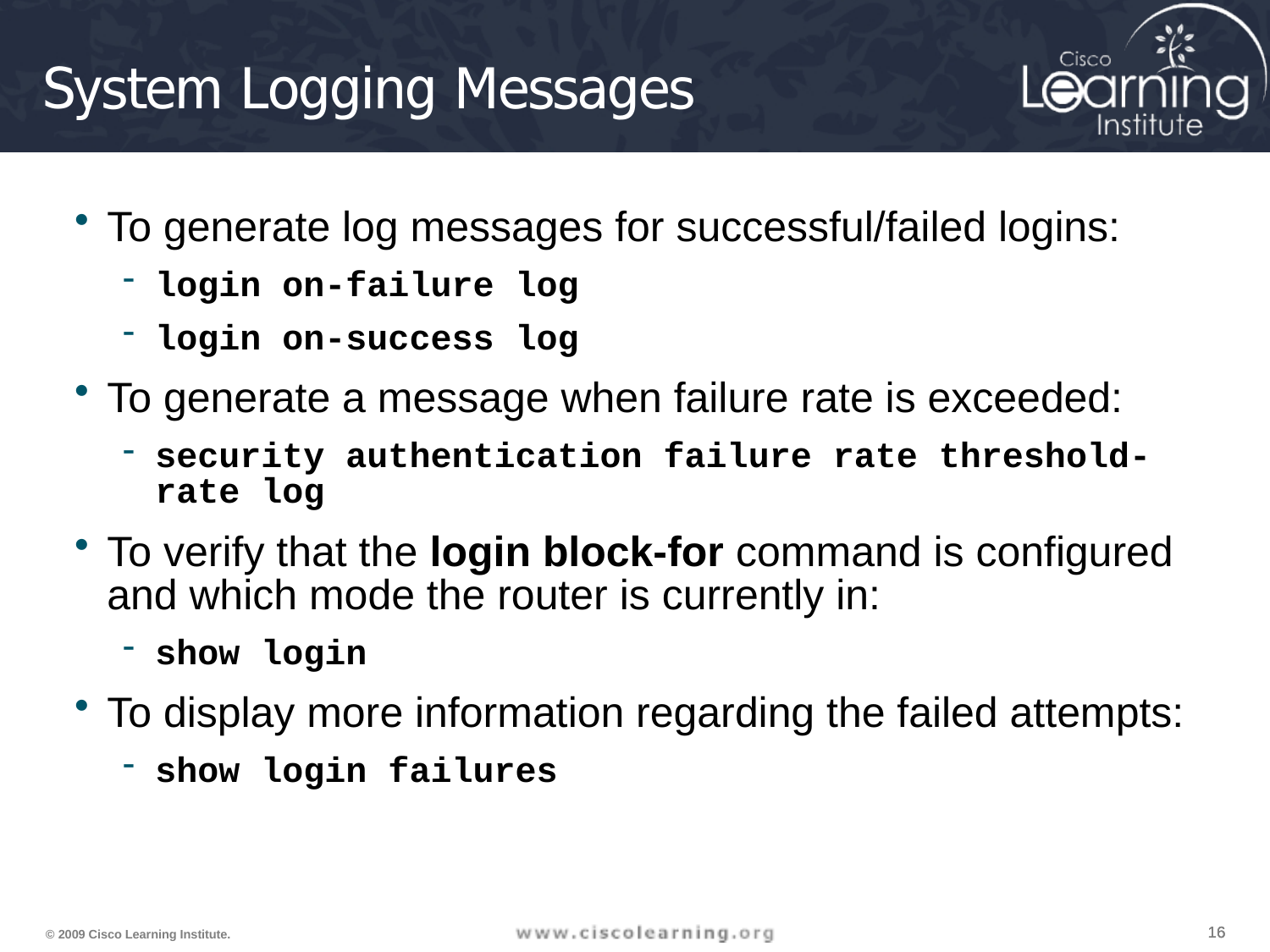

System Logging Messages

To generate log messages for successful/failed logins:
login on-failure log
login on-success log
To generate a message when failure rate is exceeded:
security authentication failure rate threshold-rate log
To verify that the login block-for command is configured and which mode the router is currently in:
show login
To display more information regarding the failed attempts:
show login failures